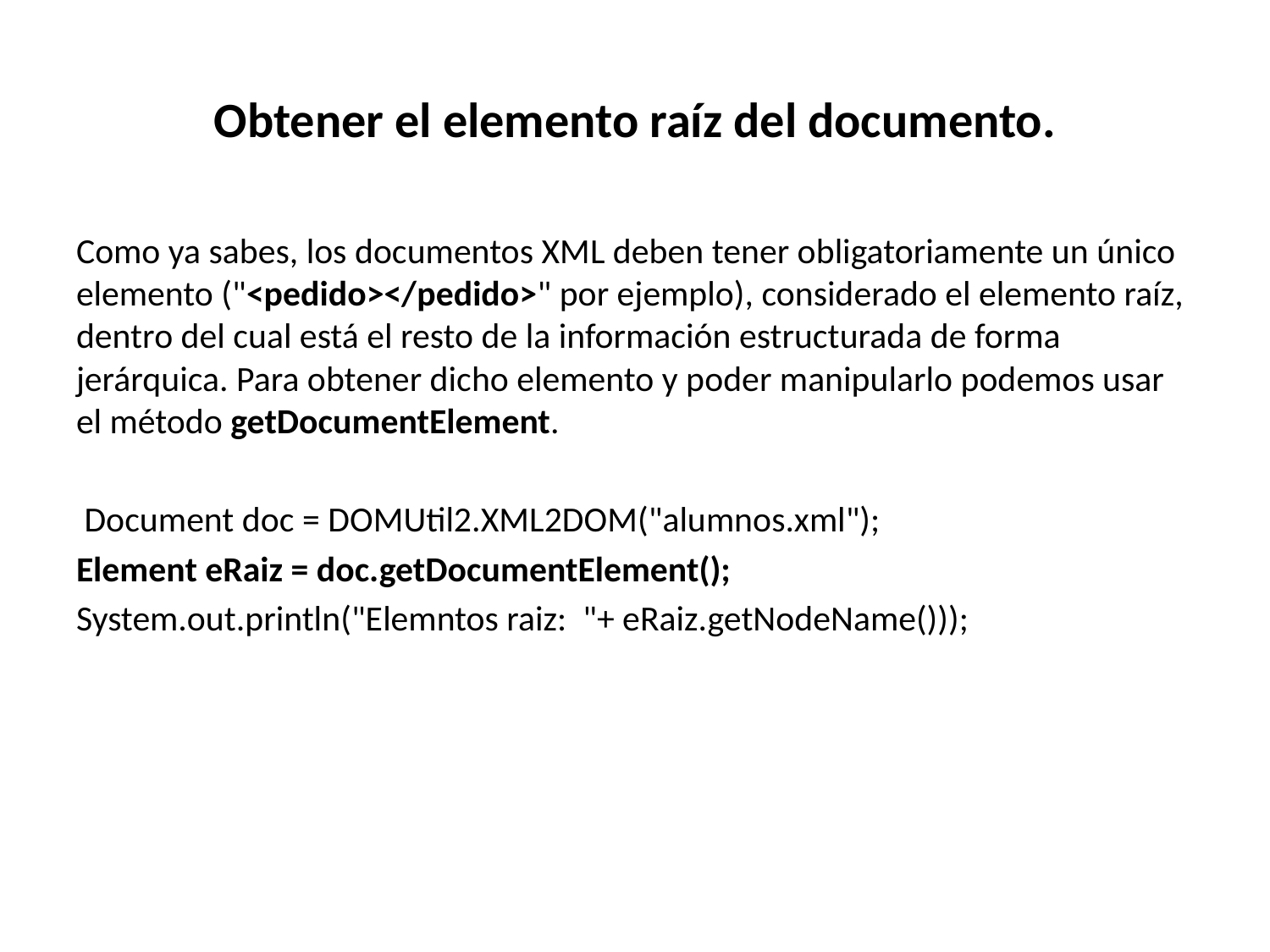

# Obtener el elemento raíz del documento.
Como ya sabes, los documentos XML deben tener obligatoriamente un único elemento ("<pedido></pedido>" por ejemplo), considerado el elemento raíz, dentro del cual está el resto de la información estructurada de forma jerárquica. Para obtener dicho elemento y poder manipularlo podemos usar el método getDocumentElement.

 Document doc = DOMUtil2.XML2DOM("alumnos.xml");
Element eRaiz = doc.getDocumentElement();
System.out.println("Elemntos raiz:  "+ eRaiz.getNodeName()));